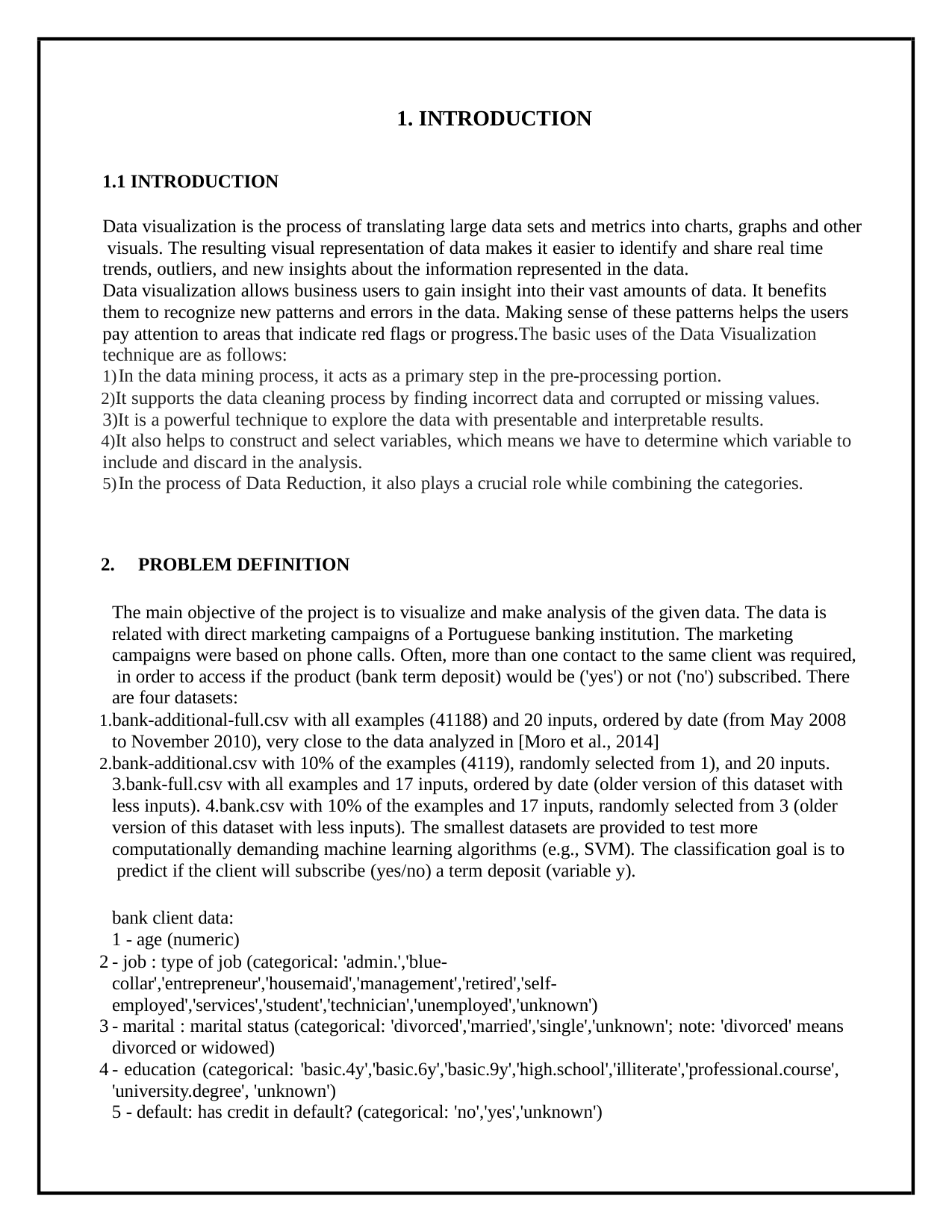

1. INTRODUCTION
1.1 INTRODUCTION

Data visualization is the process of translating large data sets and metrics into charts, graphs and other  visuals. The resulting visual representation of data makes it easier to identify and share real time  trends, outliers, and new insights about the information represented in the data.
Data visualization allows business users to gain insight into their vast amounts of data. It benefits  them to recognize new patterns and errors in the data. Making sense of these patterns helps the users
pay attention to areas that indicate red flags or progress.The basic uses of the Data Visualization  technique are as follows:
In the data mining process, it acts as a primary step in the pre-processing portion.
It supports the data cleaning process by finding incorrect data and corrupted or missing values.  3)It is a powerful technique to explore the data with presentable and interpretable results.
It also helps to construct and select variables, which means we have to determine which variable to  include and discard in the analysis.
In the process of Data Reduction, it also plays a crucial role while combining the categories.
PROBLEM DEFINITION

The main objective of the project is to visualize and make analysis of the given data. The data is  related with direct marketing campaigns of a Portuguese banking institution. The marketing  campaigns were based on phone calls. Often, more than one contact to the same client was required,  in order to access if the product (bank term deposit) would be ('yes') or not ('no') subscribed. There  are four datasets:
bank-additional-full.csv with all examples (41188) and 20 inputs, ordered by date (from May 2008  to November 2010), very close to the data analyzed in [Moro et al., 2014]
bank-additional.csv with 10% of the examples (4119), randomly selected from 1), and 20 inputs.  3.bank-full.csv with all examples and 17 inputs, ordered by date (older version of this dataset with  less inputs). 4.bank.csv with 10% of the examples and 17 inputs, randomly selected from 3 (older  version of this dataset with less inputs). The smallest datasets are provided to test more  computationally demanding machine learning algorithms (e.g., SVM). The classification goal is to  predict if the client will subscribe (yes/no) a term deposit (variable y).

bank client data:
- age (numeric)
- job : type of job (categorical: 'admin.','blue-  collar','entrepreneur','housemaid','management','retired','self-  employed','services','student','technician','unemployed','unknown')
- marital : marital status (categorical: 'divorced','married','single','unknown'; note: 'divorced' means  divorced or widowed)
- education (categorical: 'basic.4y','basic.6y','basic.9y','high.school','illiterate','professional.course',  'university.degree', 'unknown')
- default: has credit in default? (categorical: 'no','yes','unknown')